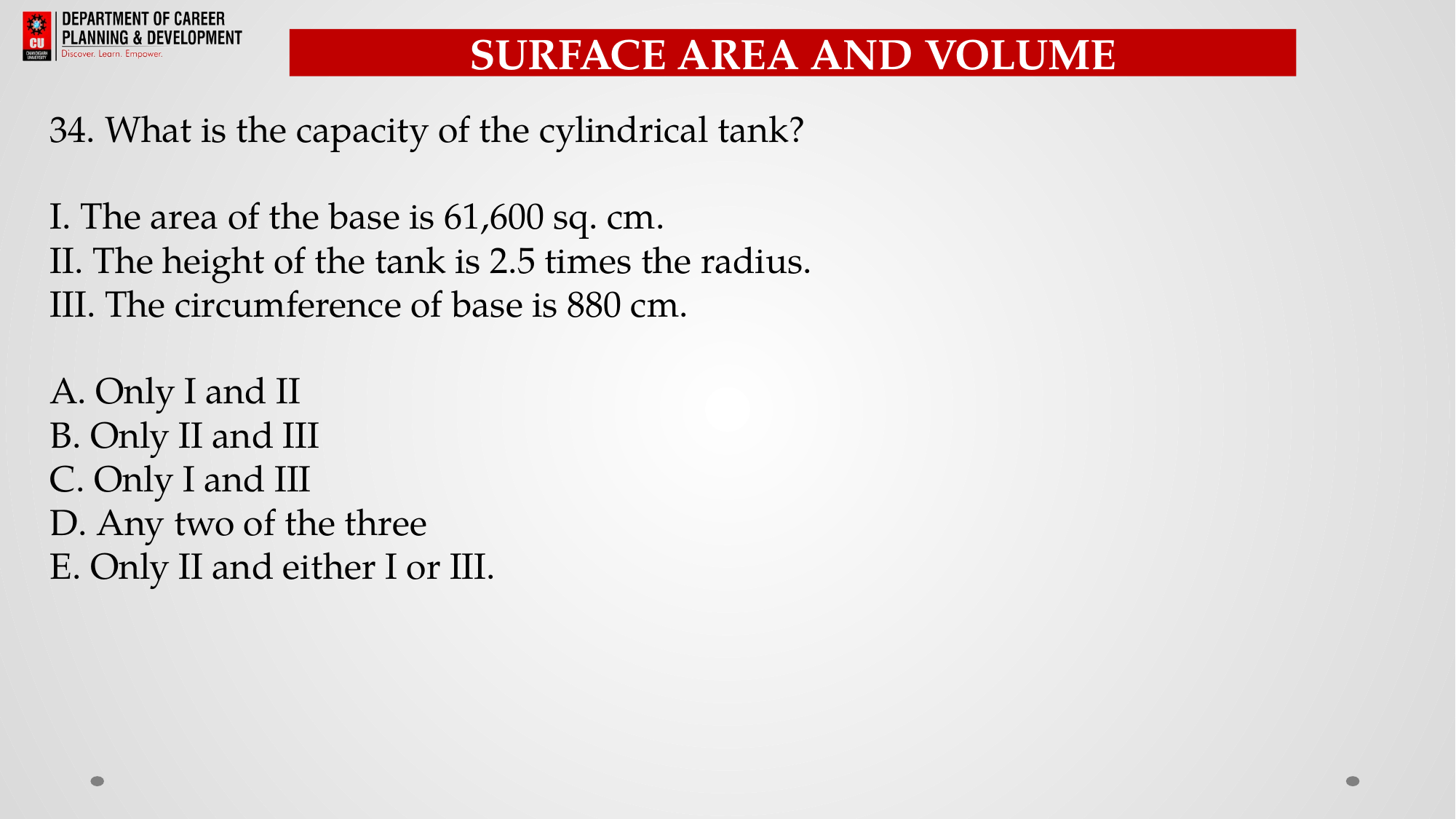

SURFACE AREA AND VOLUME
34. What is the capacity of the cylindrical tank?

I. The area of the base is 61,600 sq. cm.
II. The height of the tank is 2.5 times the radius.
III. The circumference of base is 880 cm.

A. Only I and II
B. Only II and III
C. Only I and III
D. Any two of the three
E. Only II and either I or III.